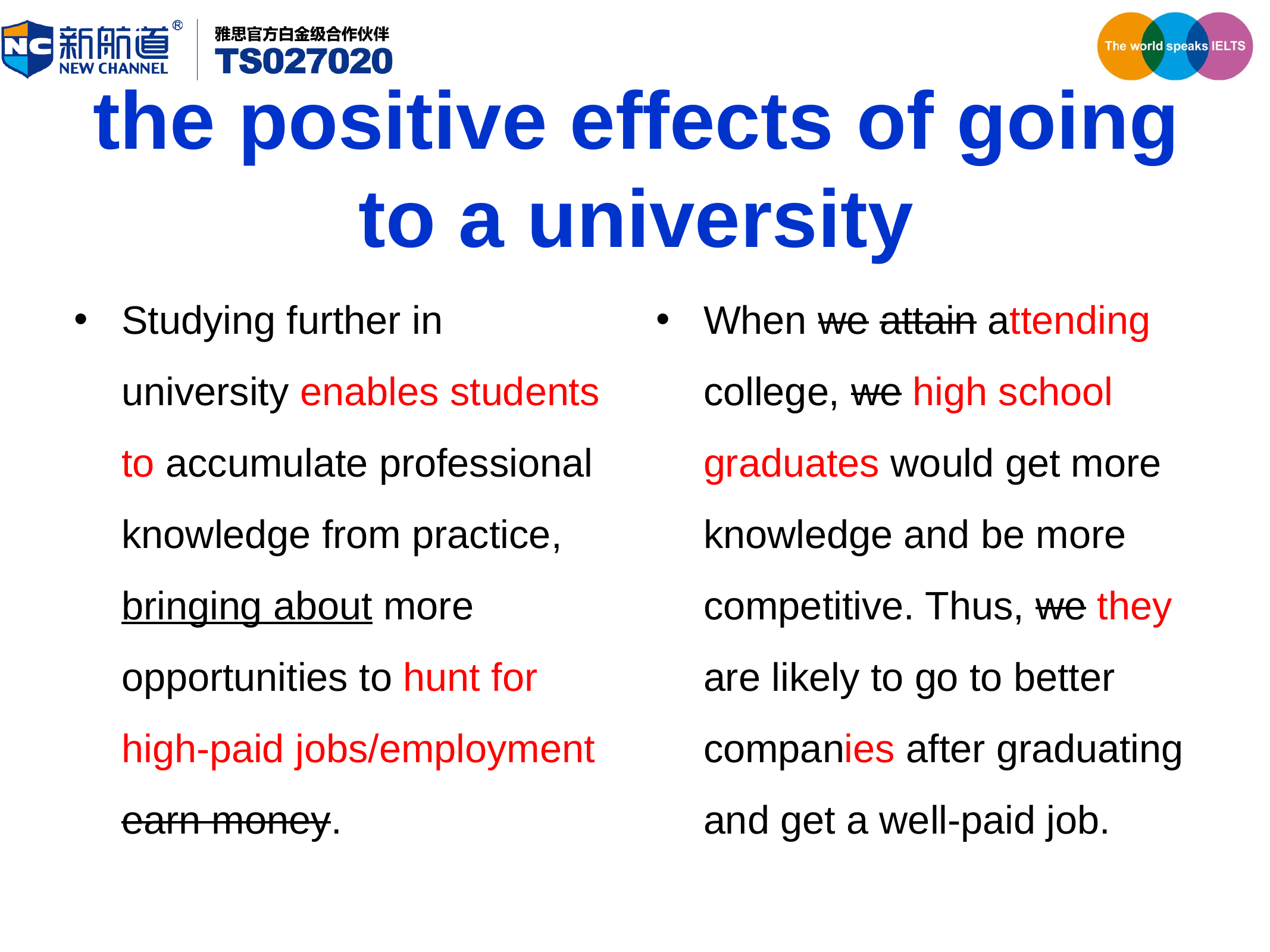

# the positive effects of going to a university
Studying further in university enables students to accumulate professional knowledge from practice, bringing about more opportunities to hunt for high-paid jobs/employment earn money.
When we attain attending college, we high school graduates would get more knowledge and be more competitive. Thus, we they are likely to go to better companies after graduating and get a well-paid job.